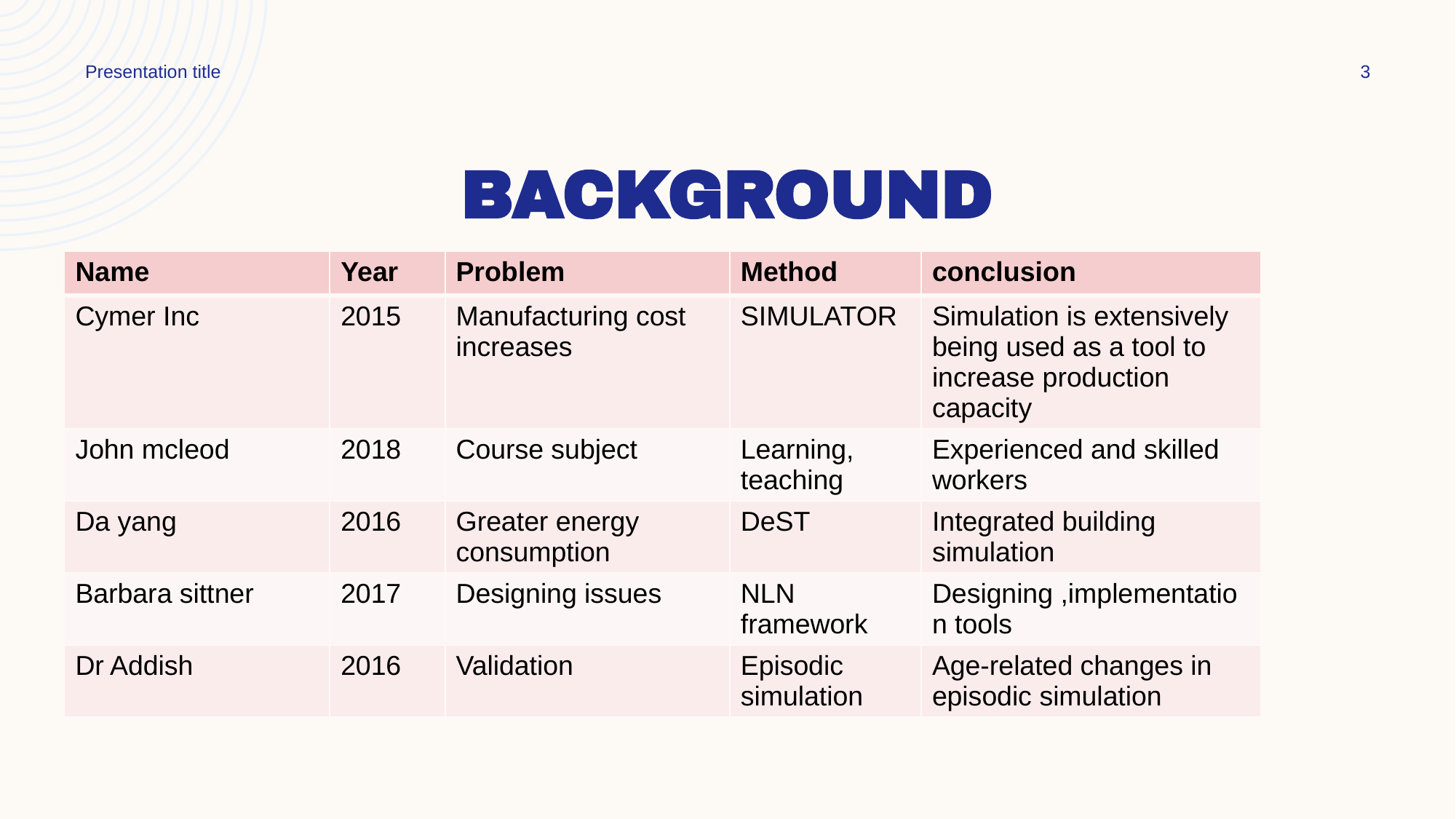

Presentation title
3
# background
| Name | Year | Problem | Method | conclusion |
| --- | --- | --- | --- | --- |
| Cymer Inc | 2015 | Manufacturing cost increases | SIMULATOR | Simulation is extensively being used as a tool to increase production capacity |
| John mcleod | 2018 | Course subject | Learning, teaching | Experienced and skilled workers |
| Da yang | 2016 | Greater energy consumption | DeST | Integrated building simulation |
| Barbara sittner | 2017 | Designing issues | NLN framework | Designing ,implementation tools |
| Dr Addish | 2016 | Validation | Episodic simulation | Age-related changes in episodic simulation |